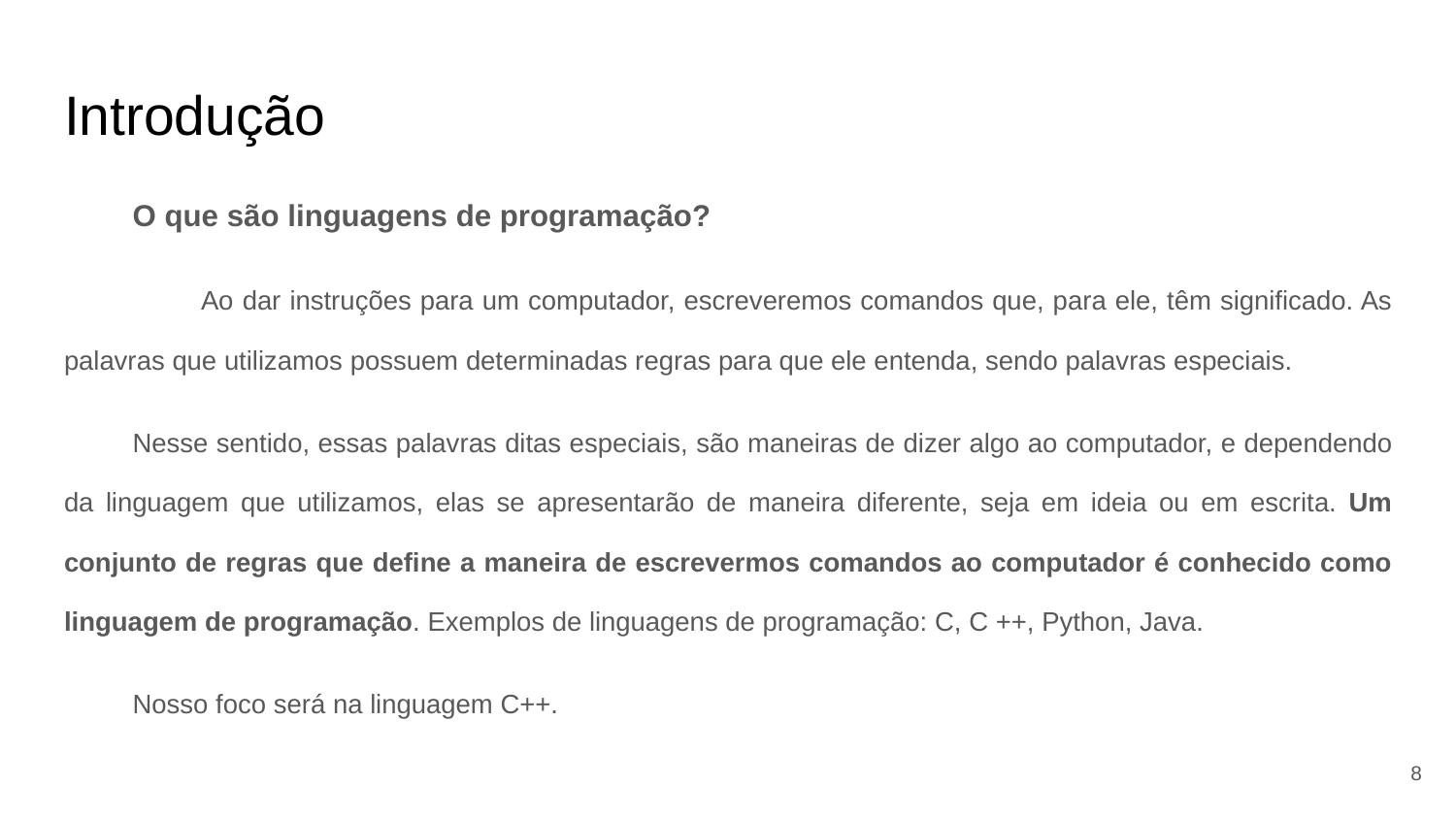

# Introdução
O que são linguagens de programação?
	Ao dar instruções para um computador, escreveremos comandos que, para ele, têm significado. As palavras que utilizamos possuem determinadas regras para que ele entenda, sendo palavras especiais.
Nesse sentido, essas palavras ditas especiais, são maneiras de dizer algo ao computador, e dependendo da linguagem que utilizamos, elas se apresentarão de maneira diferente, seja em ideia ou em escrita. Um conjunto de regras que define a maneira de escrevermos comandos ao computador é conhecido como linguagem de programação. Exemplos de linguagens de programação: C, C ++, Python, Java.
Nosso foco será na linguagem C++.
8